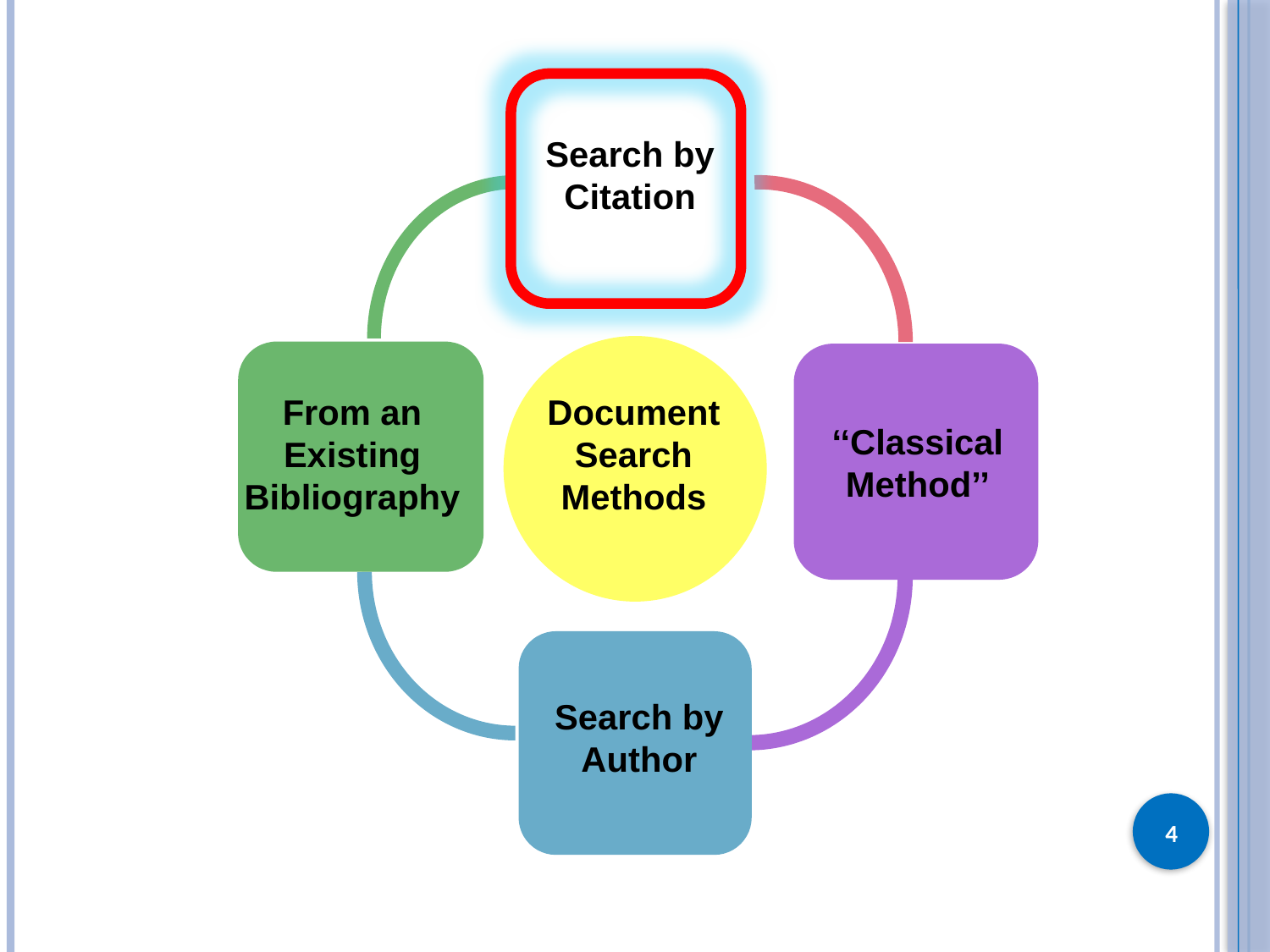

Search by Citation

From an Existing Bibliography
Document Search Methods

‘‘Classical Method’’

Search by Author
4